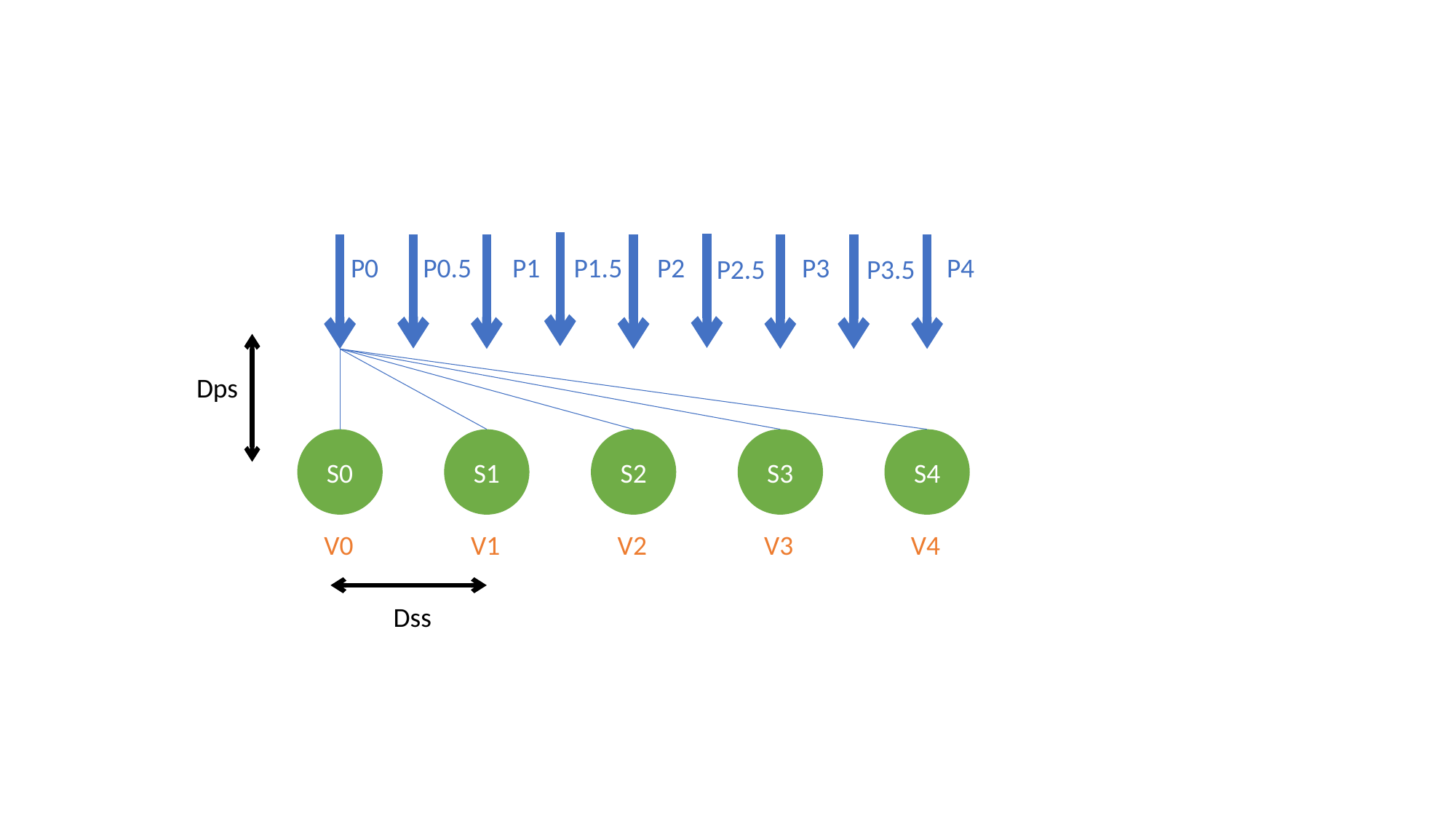

P0
P0.5
P1
P1.5
P2
P3
P4
P3.5
P2.5
Dps
S0
S1
S2
S3
S4
V0
V1
V2
V3
V4
Dss